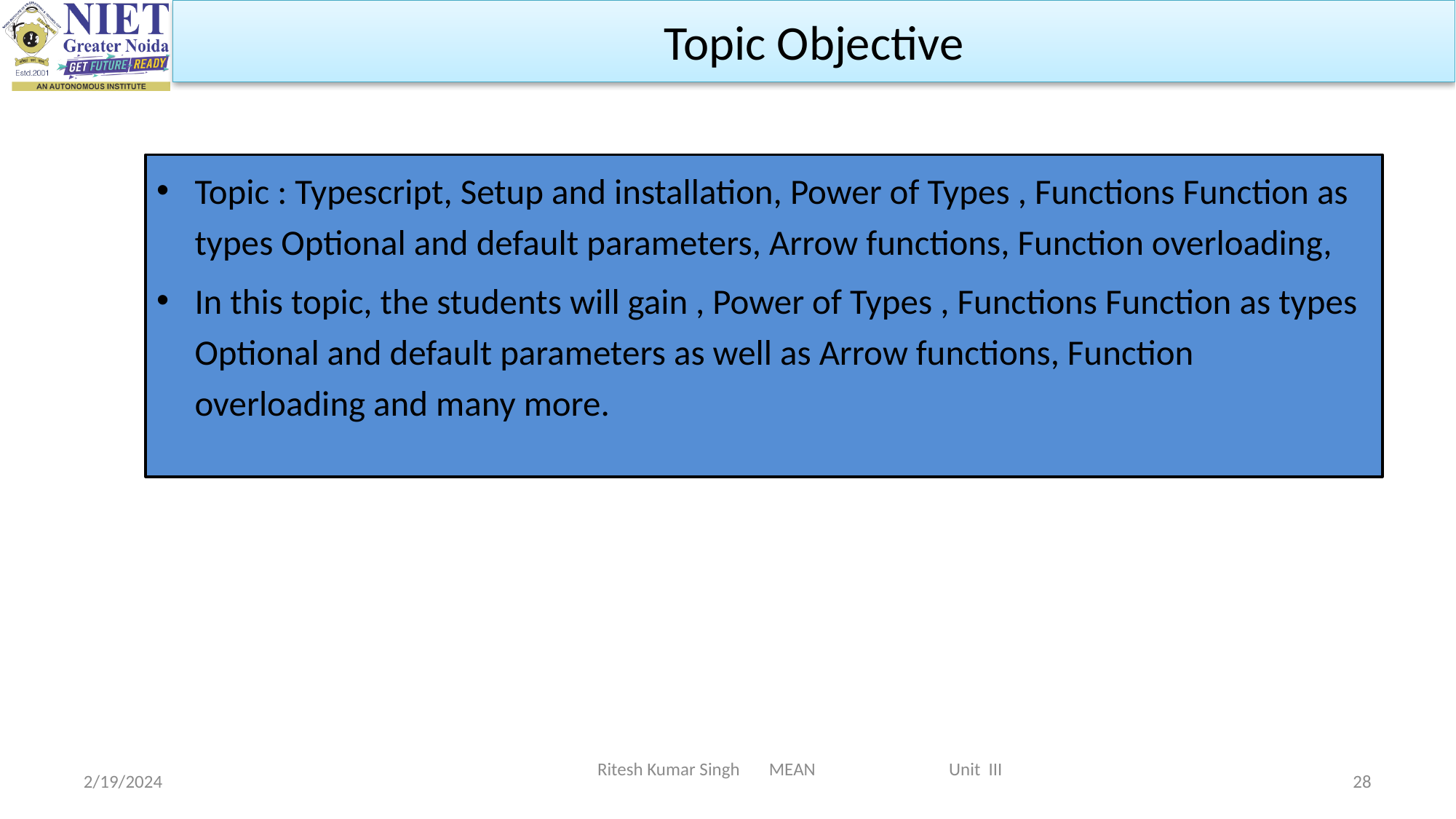

Topic Objective
Topic : Typescript, Setup and installation, Power of Types , Functions Function as types Optional and default parameters, Arrow functions, Function overloading,
In this topic, the students will gain , Power of Types , Functions Function as types Optional and default parameters as well as Arrow functions, Function overloading and many more.
Ritesh Kumar Singh       MEAN                                Unit  III
2/19/2024
28